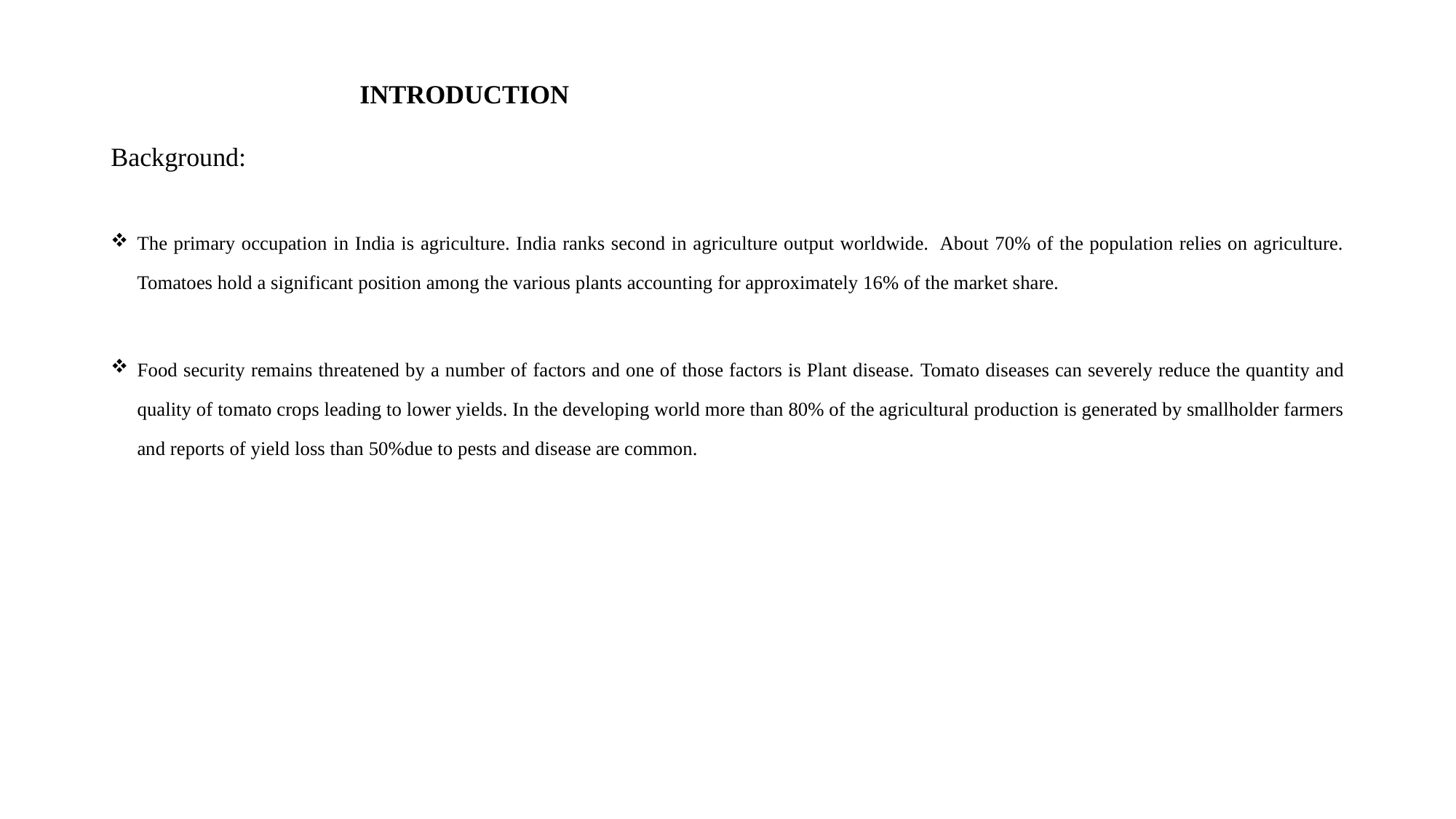

# INTRODUCTION Background:

The primary occupation in India is agriculture. India ranks second in agriculture output worldwide.  About 70% of the population relies on agriculture. Tomatoes hold a significant position among the various plants accounting for approximately 16% of the market share.

Food security remains threatened by a number of factors and one of those factors is Plant disease. Tomato diseases can severely reduce the quantity and quality of tomato crops leading to lower yields. In the developing world more than 80% of the agricultural production is generated by smallholder farmers and reports of yield loss than 50%due to pests and disease are common.